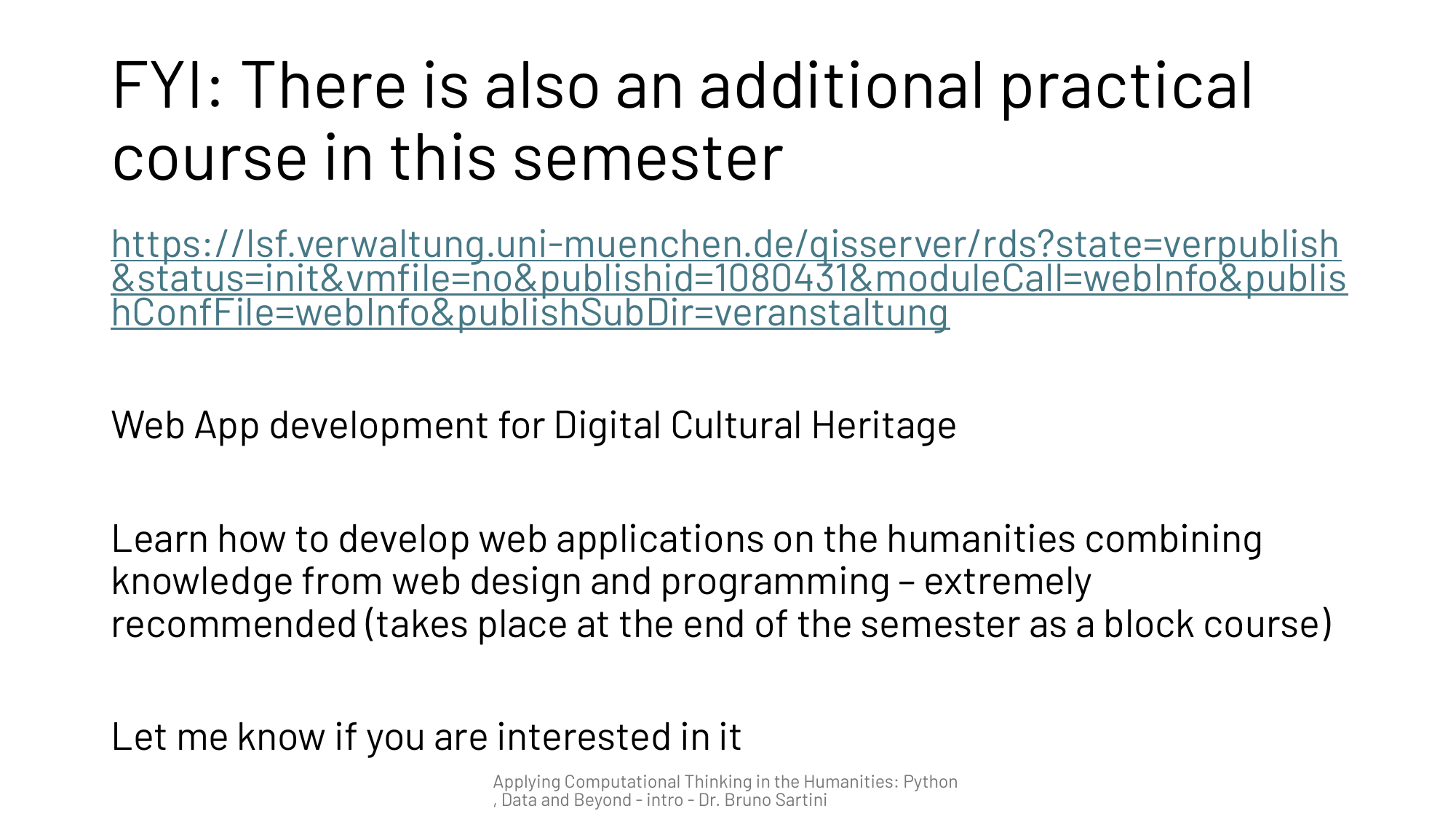

# FYI: There is also an additional practical course in this semester
https://lsf.verwaltung.uni-muenchen.de/qisserver/rds?state=verpublish&status=init&vmfile=no&publishid=1080431&moduleCall=webInfo&publishConfFile=webInfo&publishSubDir=veranstaltung

Web App development for Digital Cultural Heritage

Learn how to develop web applications on the humanities combining knowledge from web design and programming – extremely recommended (takes place at the end of the semester as a block course)

Let me know if you are interested in it
Applying Computational Thinking in the Humanities: Python, Data and Beyond - intro - Dr. Bruno Sartini